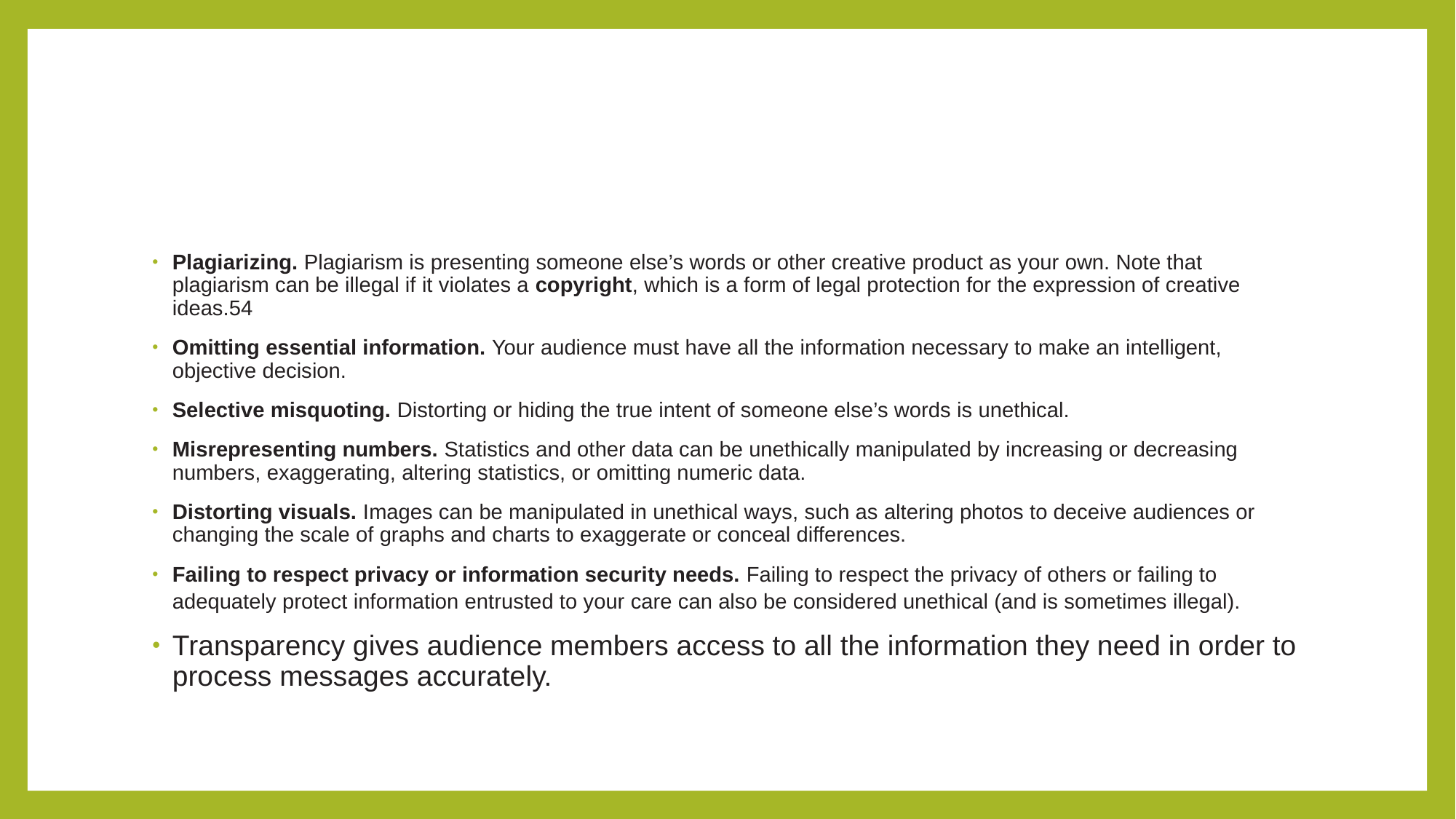

#
Plagiarizing. Plagiarism is presenting someone else’s words or other creative product as your own. Note that plagiarism can be illegal if it violates a copyright, which is a form of legal protection for the expression of creative ideas.54
Omitting essential information. Your audience must have all the information necessary to make an intelligent, objective decision.
Selective misquoting. Distorting or hiding the true intent of someone else’s words is unethical.
Misrepresenting numbers. Statistics and other data can be unethically manipulated by increasing or decreasing numbers, exaggerating, altering statistics, or omitting numeric data.
Distorting visuals. Images can be manipulated in unethical ways, such as altering photos to deceive audiences or changing the scale of graphs and charts to exaggerate or conceal differences.
Failing to respect privacy or information security needs. Failing to respect the privacy of others or failing to adequately protect information entrusted to your care can also be considered unethical (and is sometimes illegal).
Transparency gives audience members access to all the information they need in order to process messages accurately.